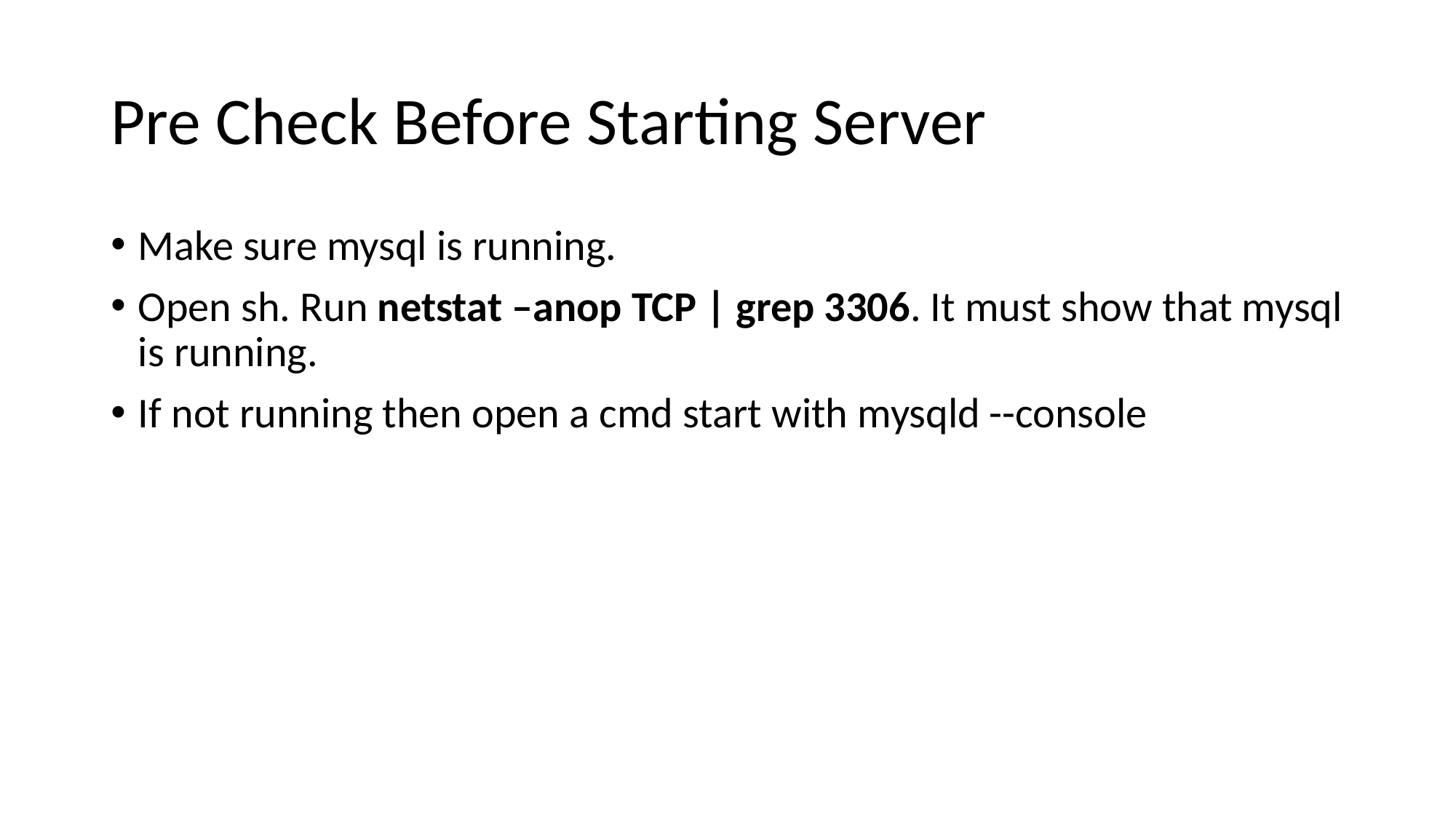

# Pre Check Before Starting Server
Make sure mysql is running.
Open sh. Run netstat –anop TCP | grep 3306. It must show that mysql is running.
If not running then open a cmd start with mysqld --console